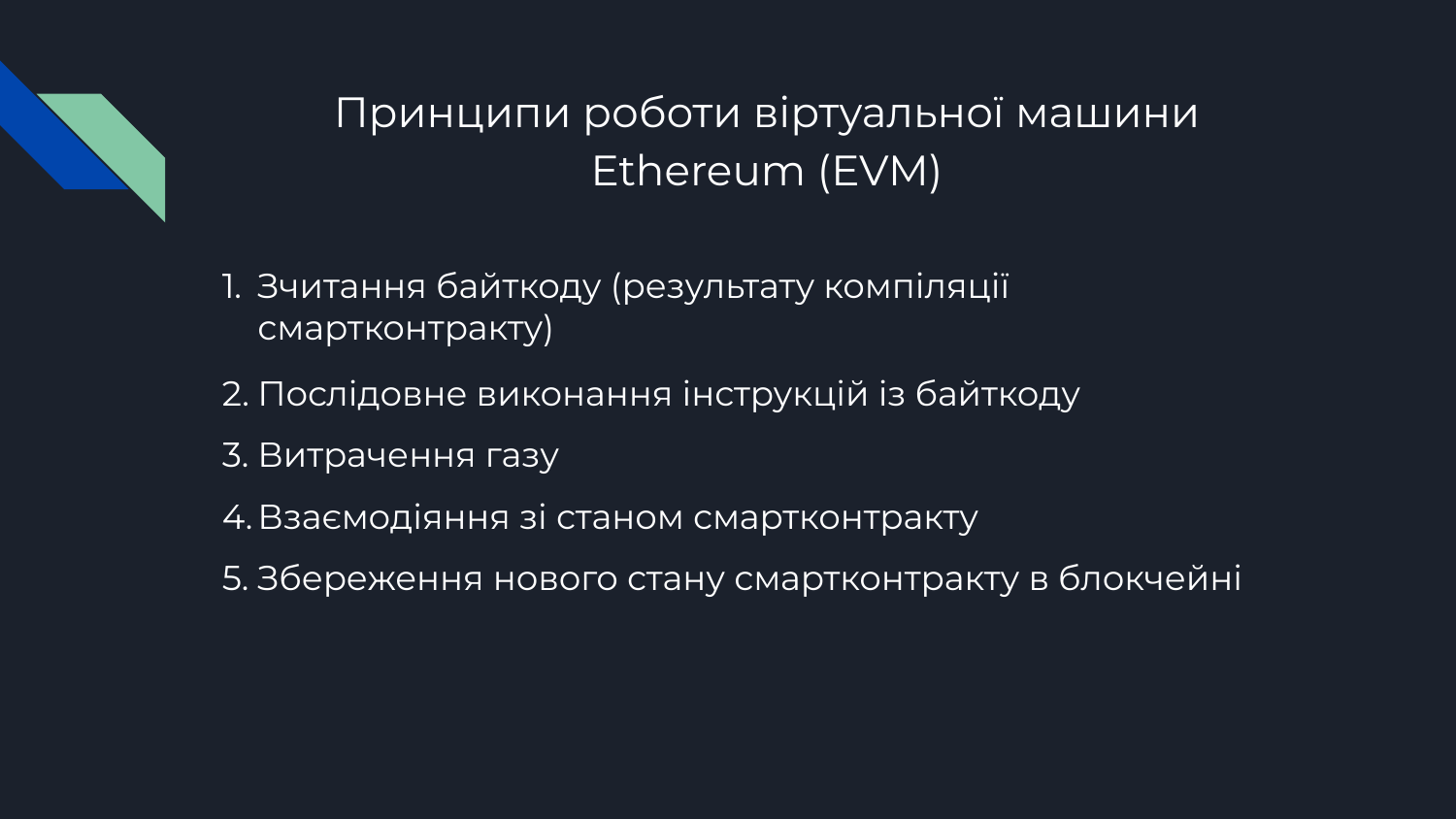

# Принципи роботи віртуальної машини Ethereum (EVM)
Зчитання байткоду (результату компіляції смартконтракту)
Послідовне виконання інструкцій із байткоду
Витрачення газу
Взаємодіяння зі станом смартконтракту
Збереження нового стану смартконтракту в блокчейні